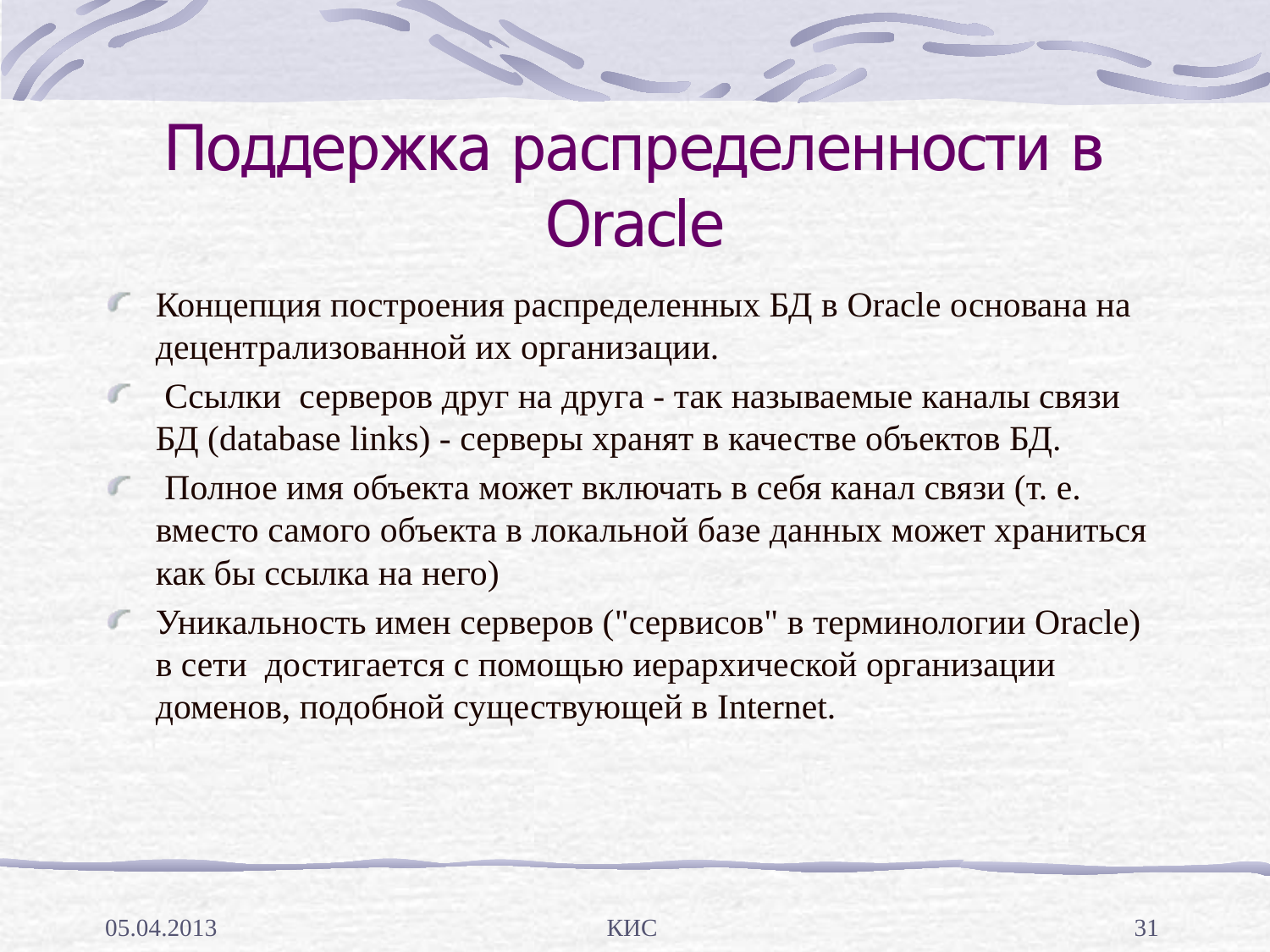

# Поддержка распределенности в Oracle
Концепция построения распределенных БД в Oracle основана на децентрализованной их организации.
 Ссылки  серверов друг на друга - так называемые каналы связи БД (database links) - серверы хранят в качестве объектов БД.
 Полное имя объекта может включать в себя канал связи (т. е. вместо самого объекта в локальной базе данных может храниться как бы ссылка на него)
Уникальность имен серверов ("сервисов" в терминологии Oracle) в сети  достигается с помощью иерархической организации доменов, подобной существующей в Internet.
05.04.2013
КИС
31